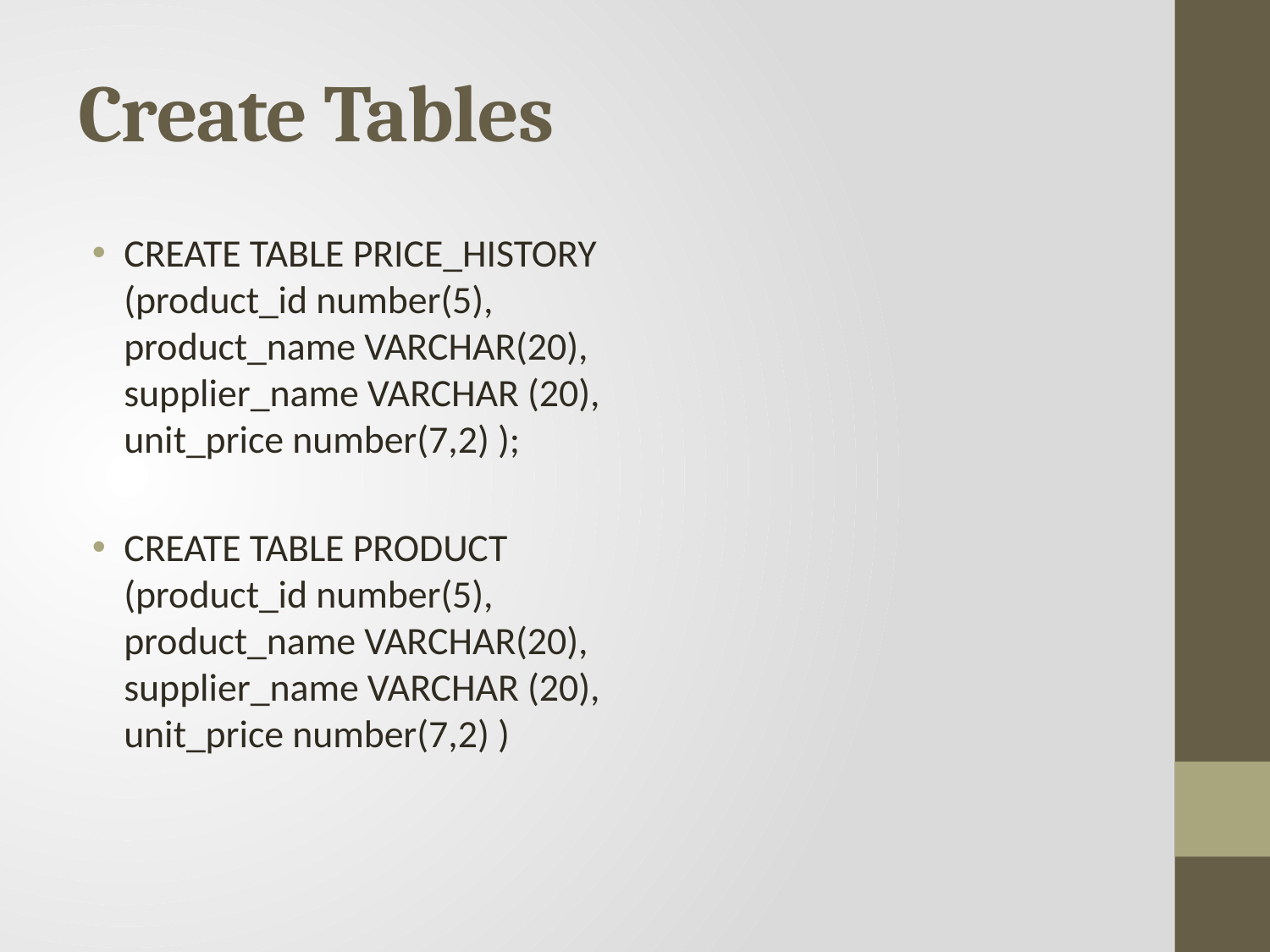

# Create Tables
CREATE TABLE PRICE_HISTORY
(product_id number(5),
product_name VARCHAR(20),
supplier_name VARCHAR (20),
unit_price number(7,2) );

CREATE TABLE PRODUCT
(product_id number(5),
product_name VARCHAR(20),
supplier_name VARCHAR (20),
unit_price number(7,2) )